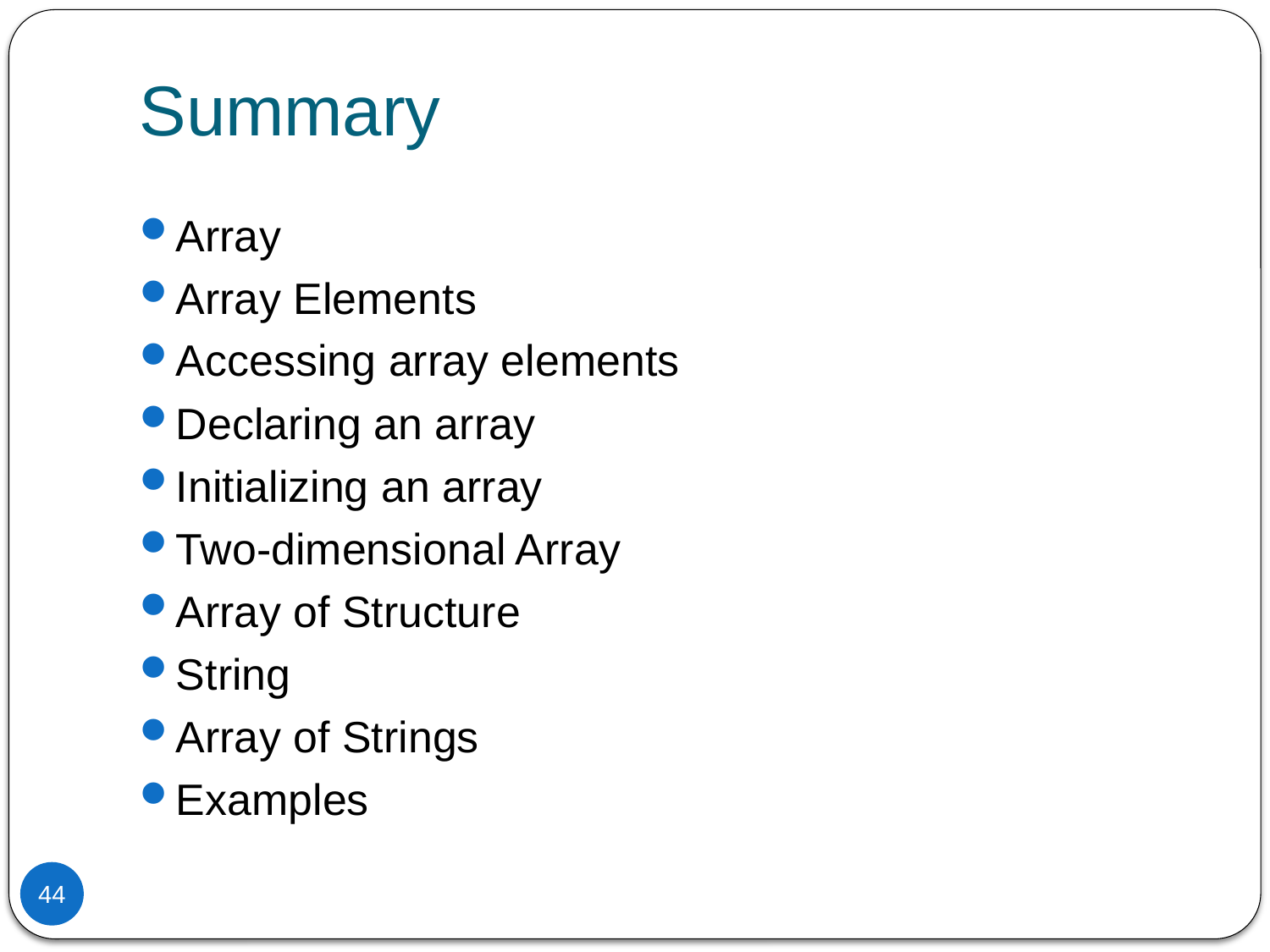

# Summary
Array
Array Elements
Accessing array elements
Declaring an array
Initializing an array
Two-dimensional Array
Array of Structure
String
Array of Strings
Examples

44